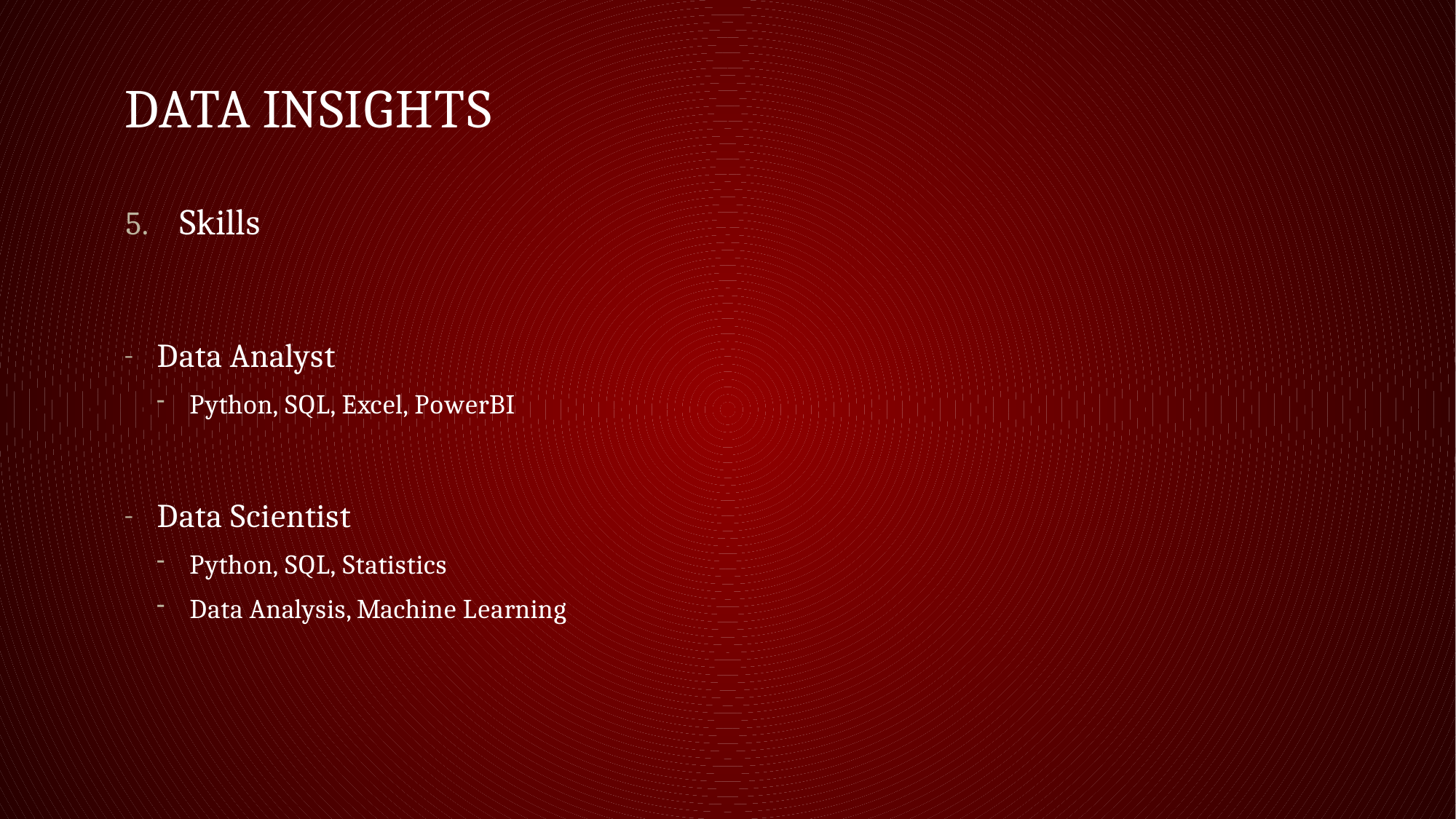

# Data Insights
Skills

Data Analyst
Python, SQL, Excel, PowerBI

Data Scientist
Python, SQL, Statistics
Data Analysis, Machine Learning